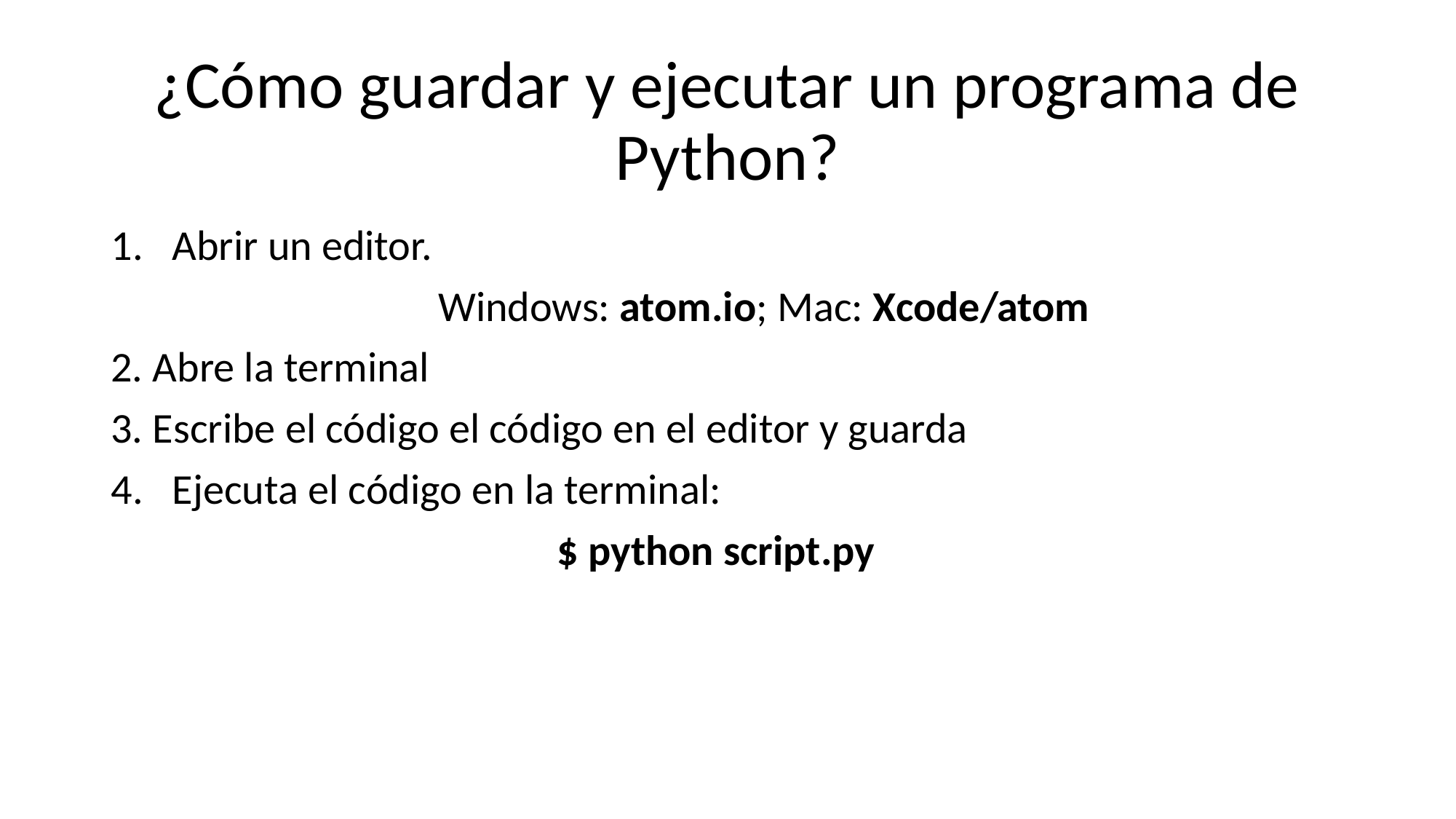

# ¿Cómo guardar y ejecutar un programa de Python?
Abrir un editor.
			Windows: atom.io; Mac: Xcode/atom
2. Abre la terminal
3. Escribe el código el código en el editor y guarda
Ejecuta el código en la terminal:
				 $ python script.py